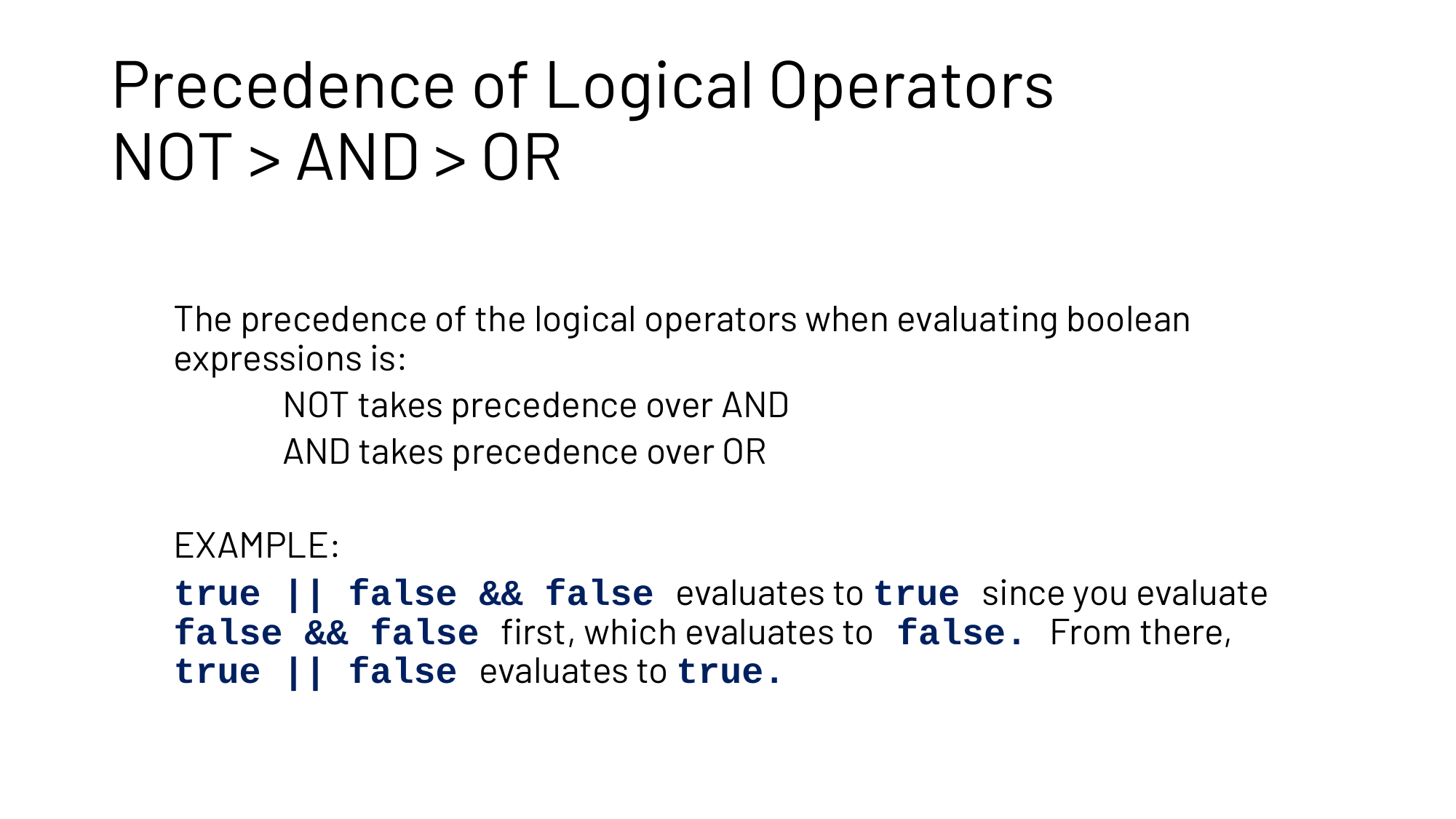

# Precedence of Logical Operators NOT > AND > OR
The precedence of the logical operators when evaluating boolean expressions is:
	NOT takes precedence over AND
	AND takes precedence over OR

EXAMPLE:
true || false && false evaluates to true since you evaluate false && false first, which evaluates to false. From there, true || false evaluates to true.